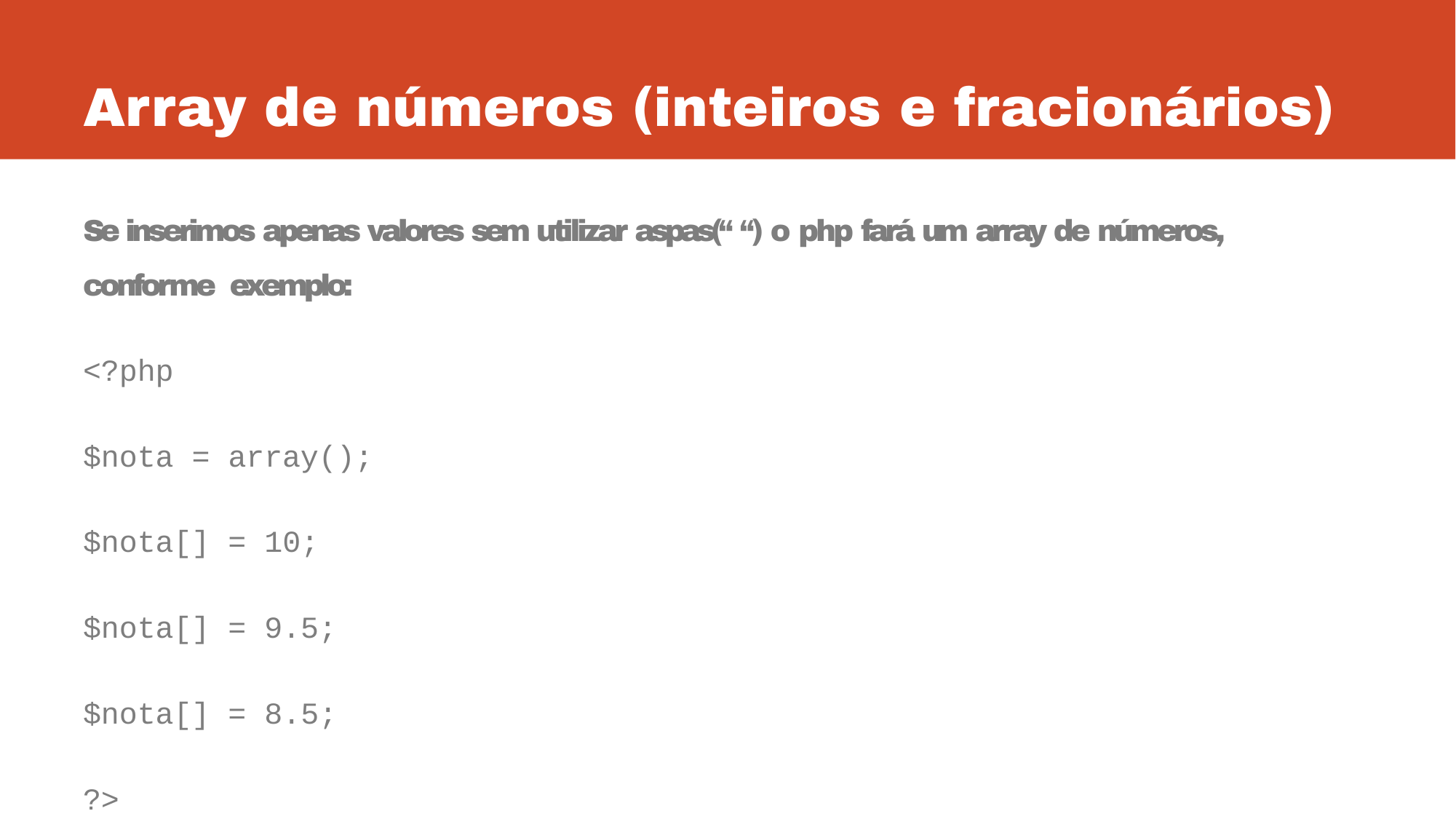

# Array de números (inteiros e fracionários)
Se inserimos apenas valores sem utilizar aspas(“ “) o php fará um array de números, conforme  exemplo:

<?php

$nota = array();

$nota[] = 10;

$nota[] = 9.5;

$nota[] = 8.5;

?>